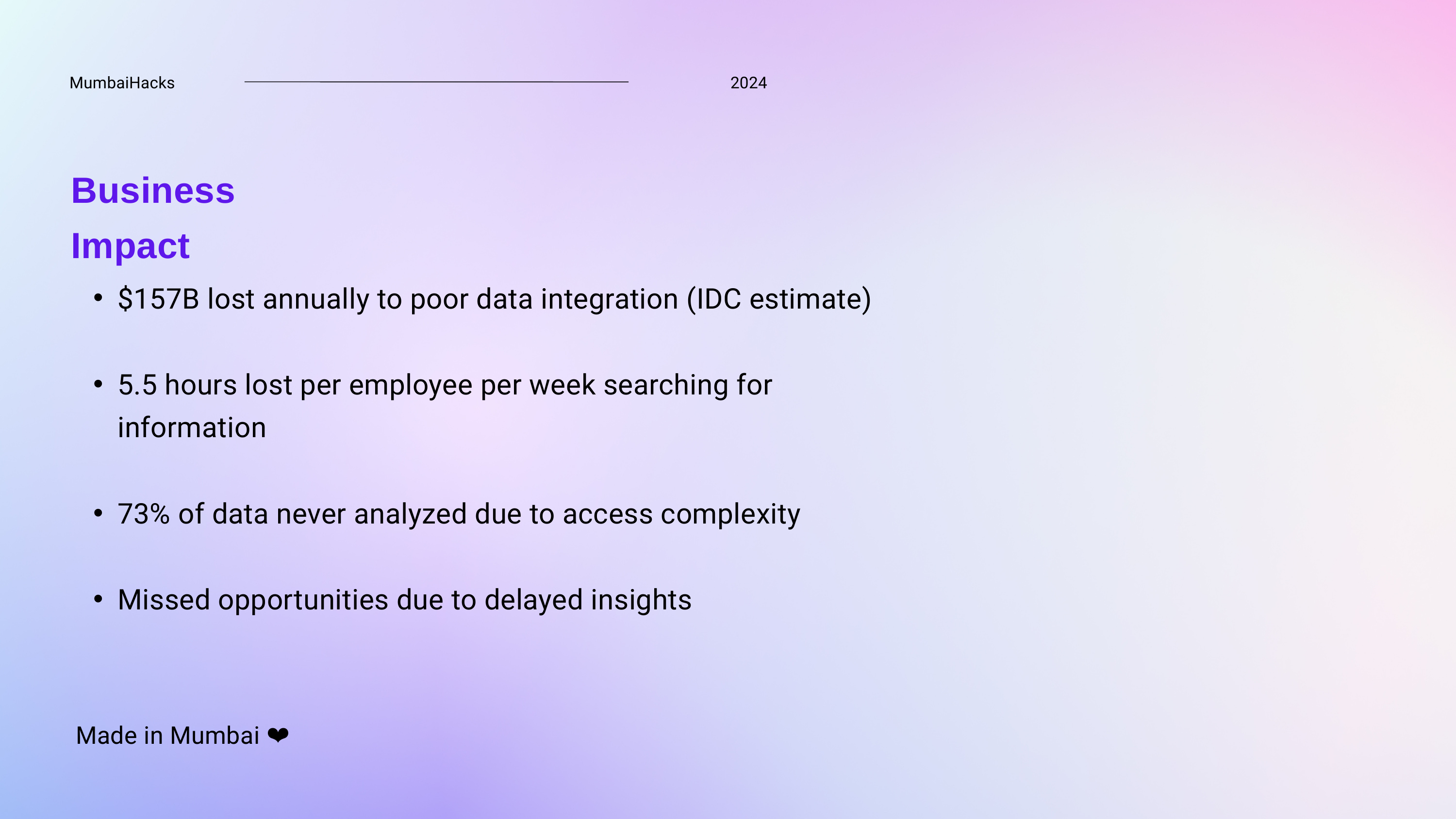

MumbaiHacks
2024

Business Impact
$157B lost annually to poor data integration (IDC estimate)

5.5 hours lost per employee per week searching for information

73% of data never analyzed due to access complexity

Missed opportunities due to delayed insights

Made in Mumbai ❤️